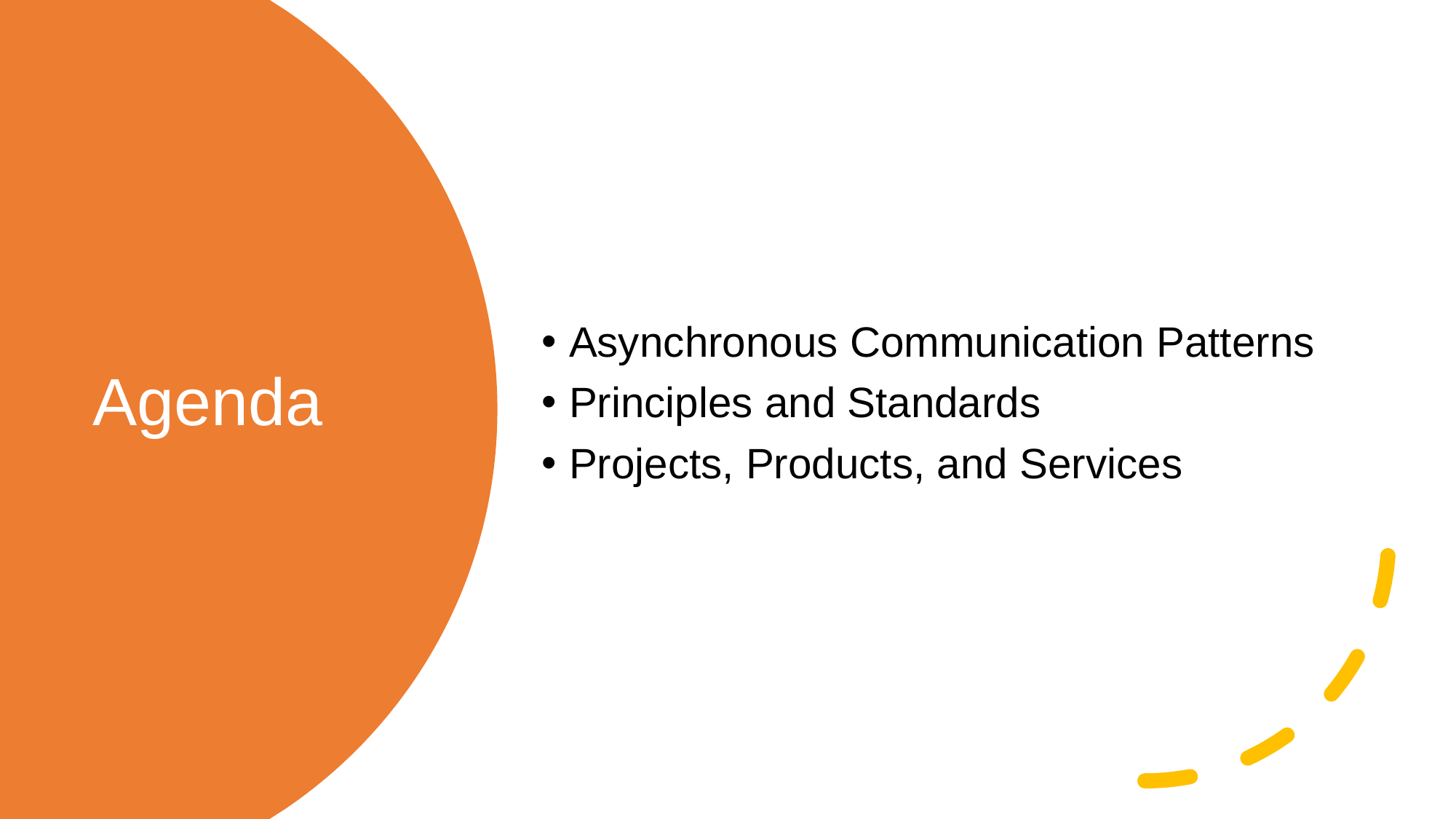

Asynchronous Communication Patterns
Principles and Standards
Projects, Products, and Services
# Agenda